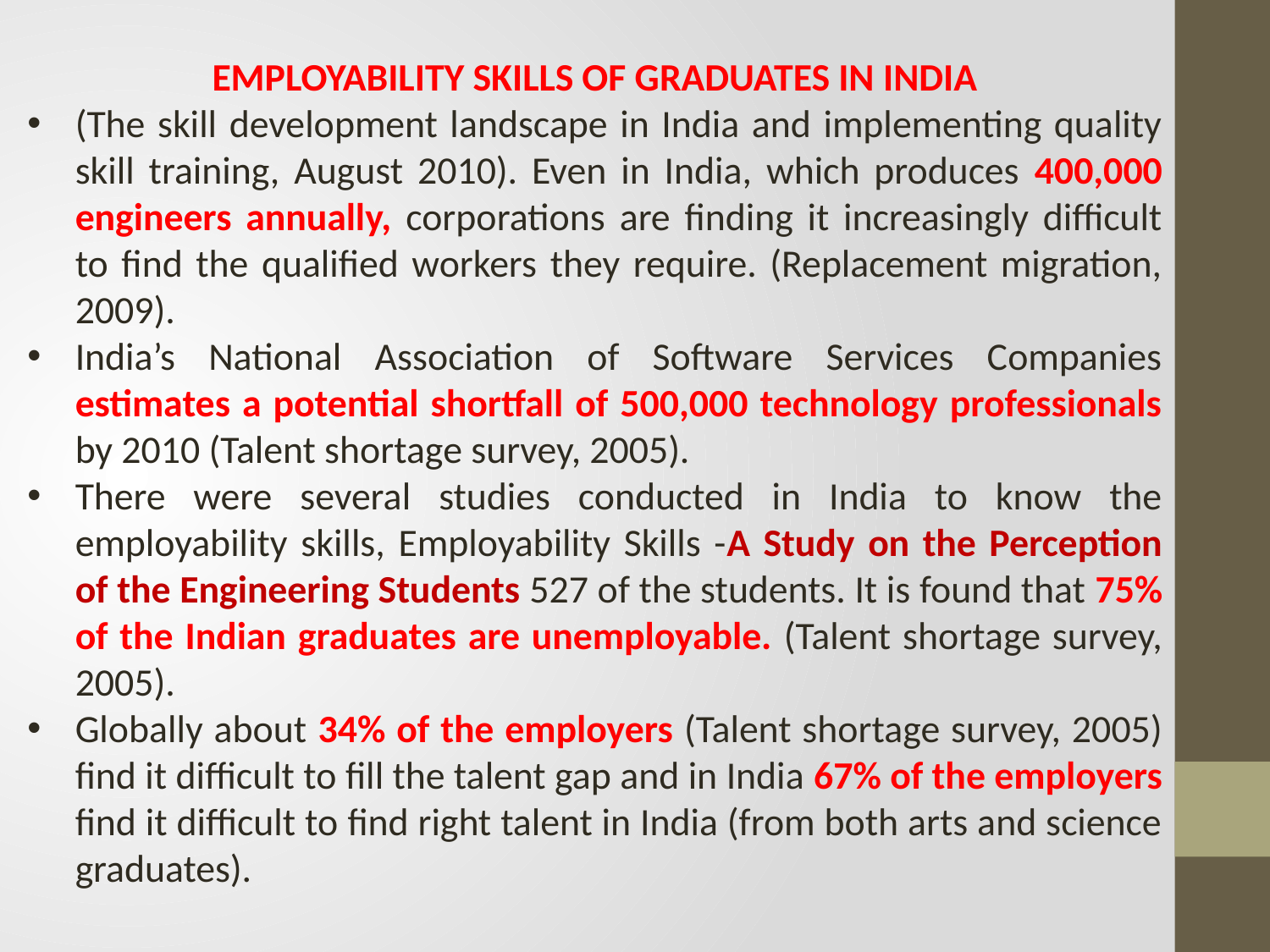

EMPLOYABILITY SKILLS OF GRADUATES IN INDIA
(The skill development landscape in India and implementing quality skill training, August 2010). Even in India, which produces 400,000 engineers annually, corporations are finding it increasingly difficult to find the qualified workers they require. (Replacement migration, 2009).
India’s National Association of Software Services Companies estimates a potential shortfall of 500,000 technology professionals by 2010 (Talent shortage survey, 2005).
There were several studies conducted in India to know the employability skills, Employability Skills -A Study on the Perception of the Engineering Students 527 of the students. It is found that 75% of the Indian graduates are unemployable. (Talent shortage survey, 2005).
Globally about 34% of the employers (Talent shortage survey, 2005) find it difficult to fill the talent gap and in India 67% of the employers find it difficult to find right talent in India (from both arts and science graduates).